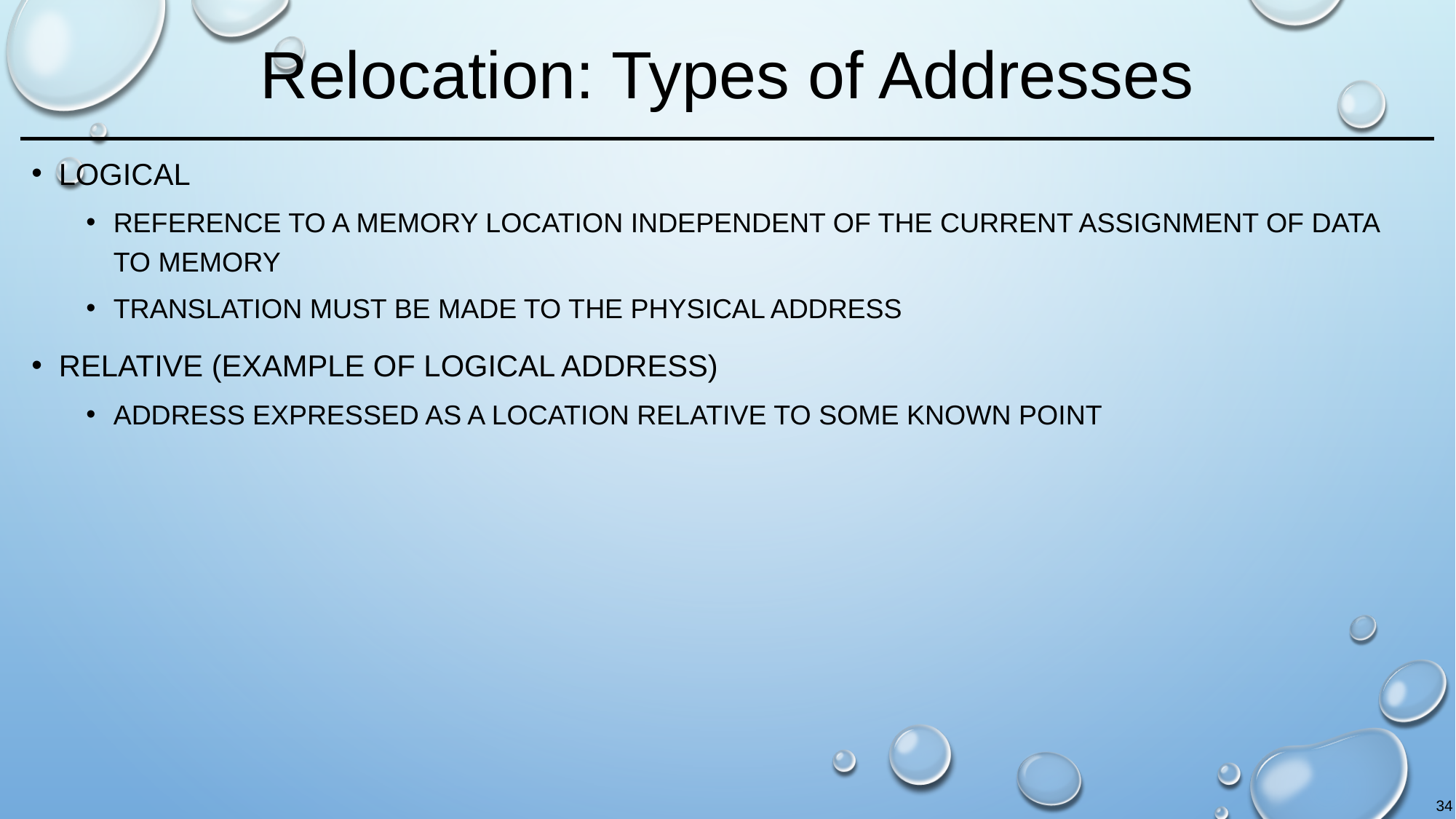

# Relocation: Types of Addresses
Logical
Reference to a memory location independent of the current assignment of data to memory
Translation must be made to the physical address
Relative (example of logical address)
Address expressed as a location relative to some known point
34